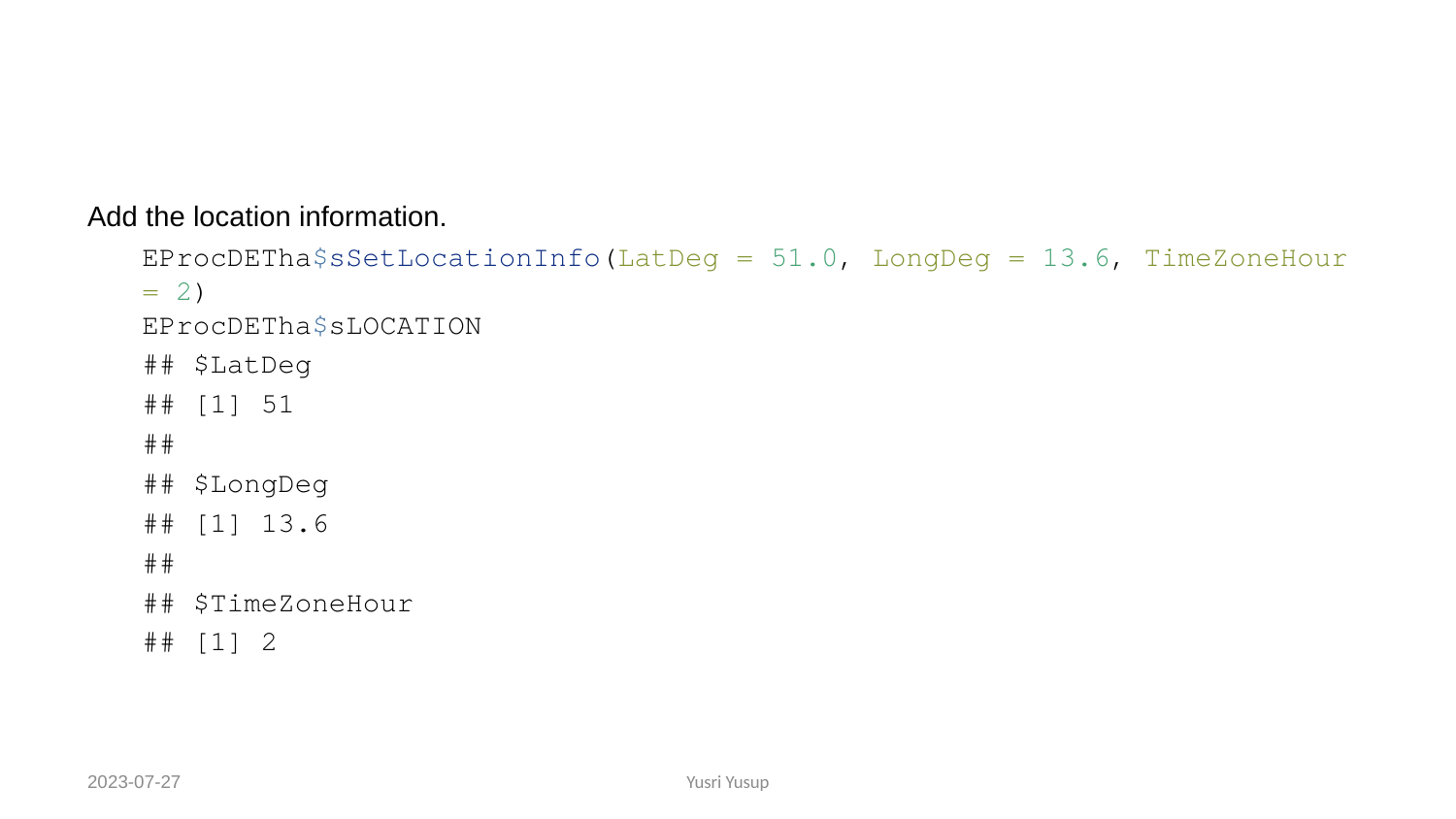

Add the location information.
EProcDETha$sSetLocationInfo(LatDeg = 51.0, LongDeg = 13.6, TimeZoneHour = 2)
EProcDETha$sLOCATION
## $LatDeg
## [1] 51
##
## $LongDeg
## [1] 13.6
##
## $TimeZoneHour
## [1] 2
2023-07-27
Yusri Yusup